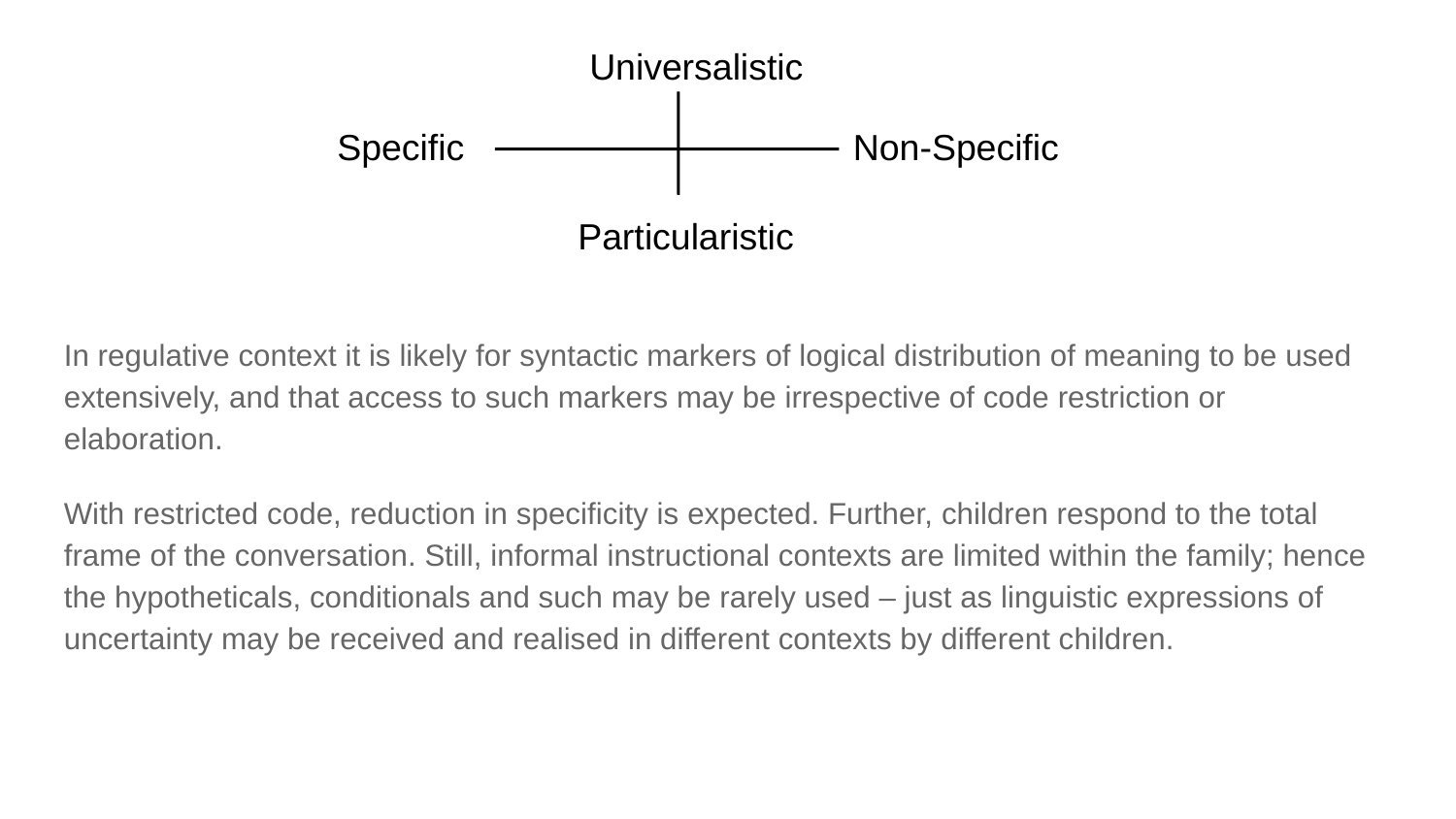

Universalistic

Specific
Non-Specific

Particularistic

In regulative context it is likely for syntactic markers of logical distribution of meaning to be used extensively, and that access to such markers may be irrespective of code restriction or elaboration.
With restricted code, reduction in specificity is expected. Further, children respond to the total frame of the conversation. Still, informal instructional contexts are limited within the family; hence the hypotheticals, conditionals and such may be rarely used – just as linguistic expressions of uncertainty may be received and realised in different contexts by different children.